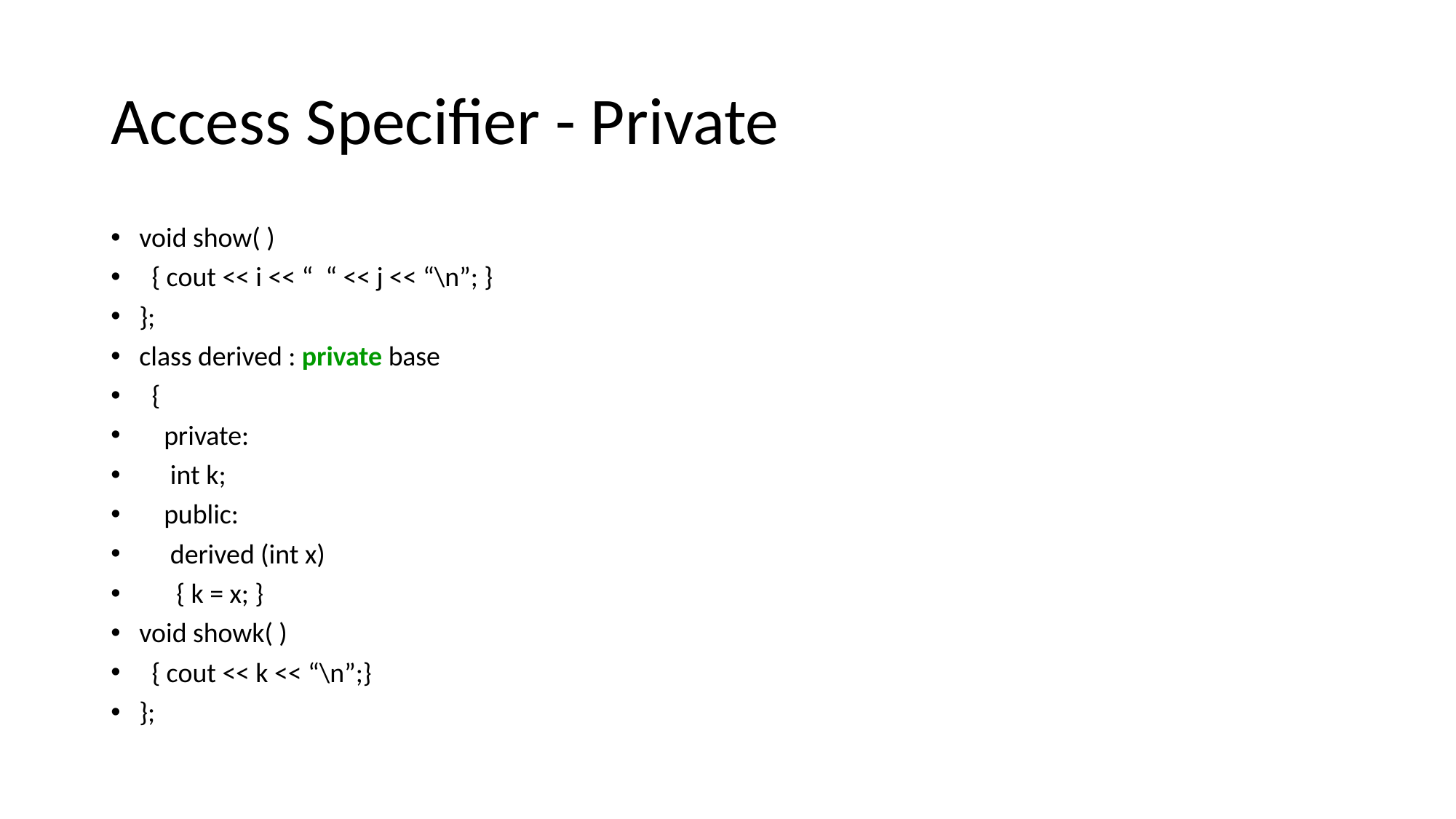

# Access Specifier - Private
void show( )
  { cout << i << “  “ << j << “\n”; }
};
class derived : private base
  {
    private:
     int k;
    public:
     derived (int x)
      { k = x; }
void showk( )
  { cout << k << “\n”;}
};